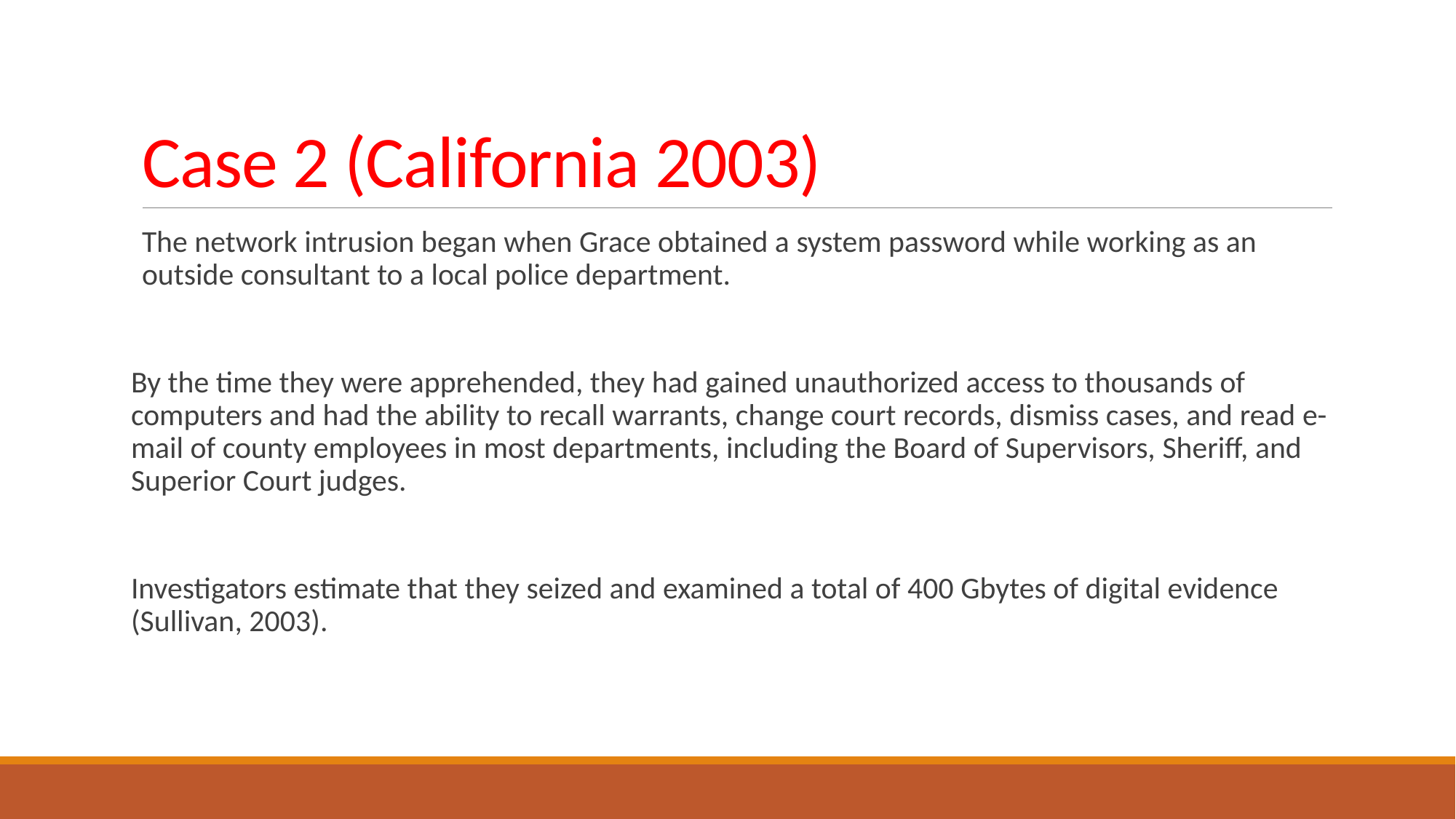

# Case 2 (California 2003)
The network intrusion began when Grace obtained a system password while working as an outside consultant to a local police department.

By the time they were apprehended, they had gained unauthorized access to thousands of computers and had the ability to recall warrants, change court records, dismiss cases, and read e-mail of county employees in most departments, including the Board of Supervisors, Sheriff, and Superior Court judges.

Investigators estimate that they seized and examined a total of 400 Gbytes of digital evidence (Sullivan, 2003).